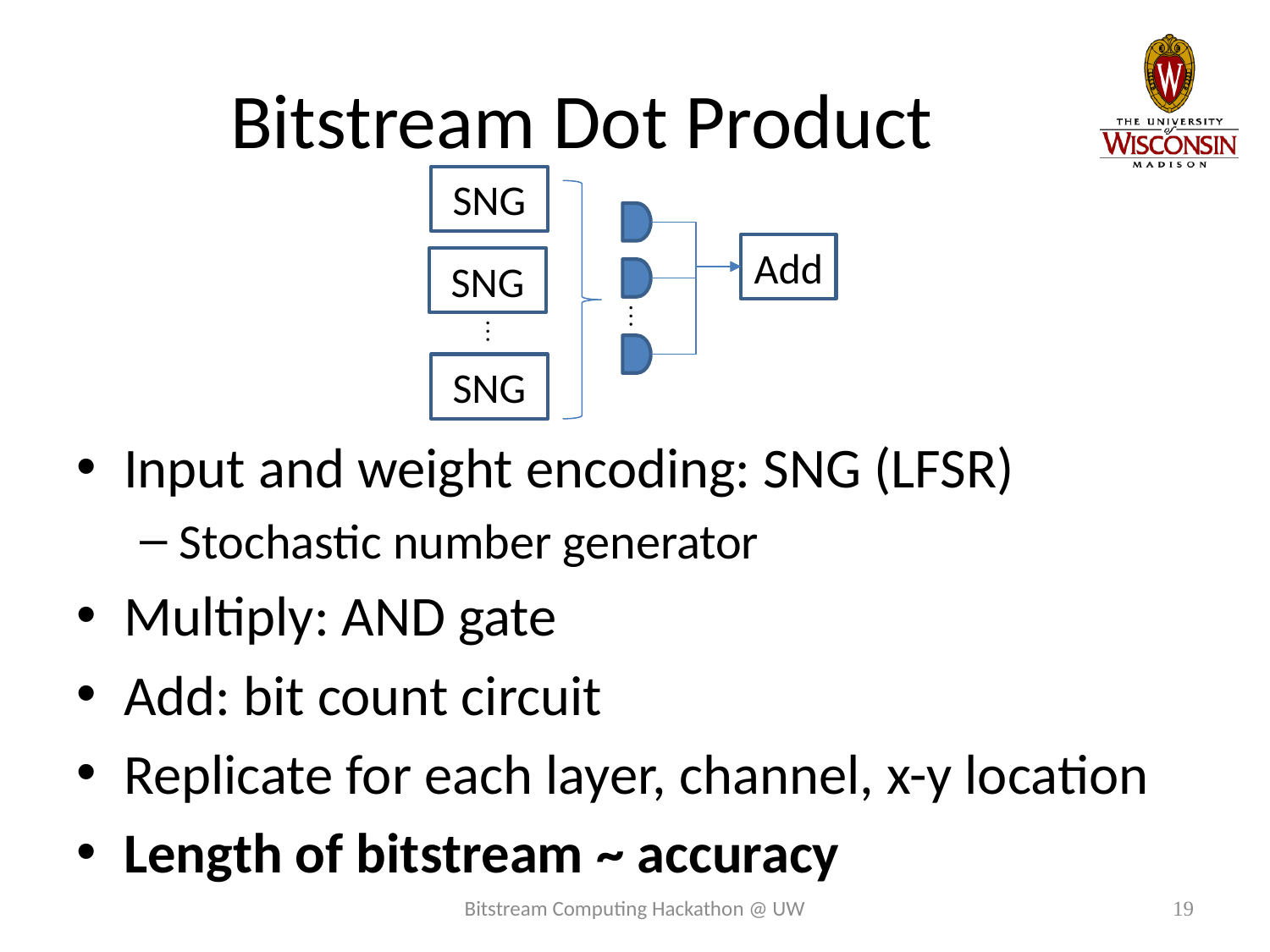

# Bitstream Dot Product
SNG

Add
SNG

…
…

SNG
Input and weight encoding: SNG (LFSR)
Stochastic number generator
Multiply: AND gate
Add: bit count circuit
Replicate for each layer, channel, x-y location
Length of bitstream ~ accuracy
Bitstream Computing Hackathon @ UW
19